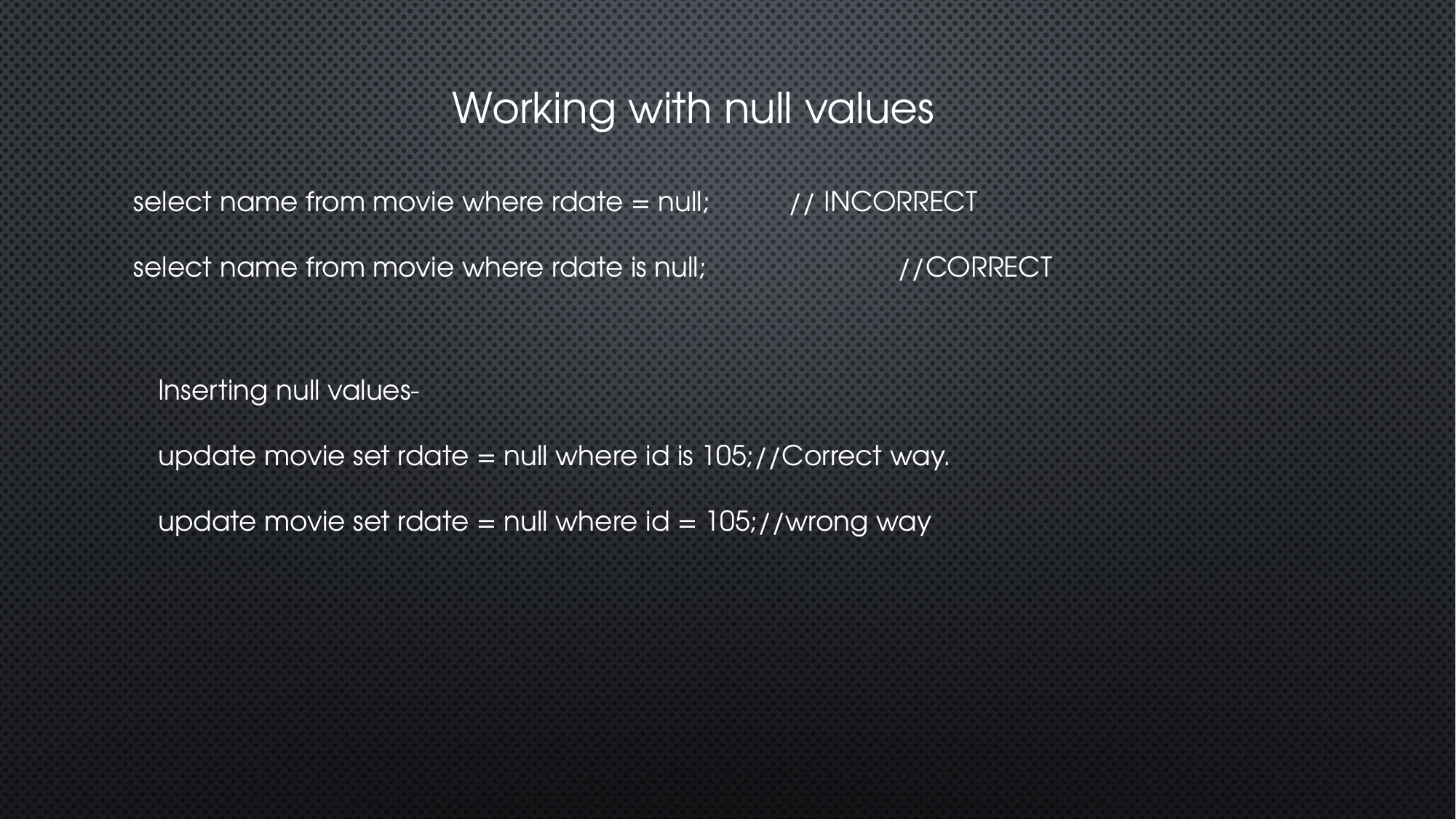

Working with null values
select name from movie where rdate = null; 	// INCORRECT

select name from movie where rdate is null;		//CORRECT
Inserting null values-

update movie set rdate = null where id is 105;//Correct way.

update movie set rdate = null where id = 105;//wrong way